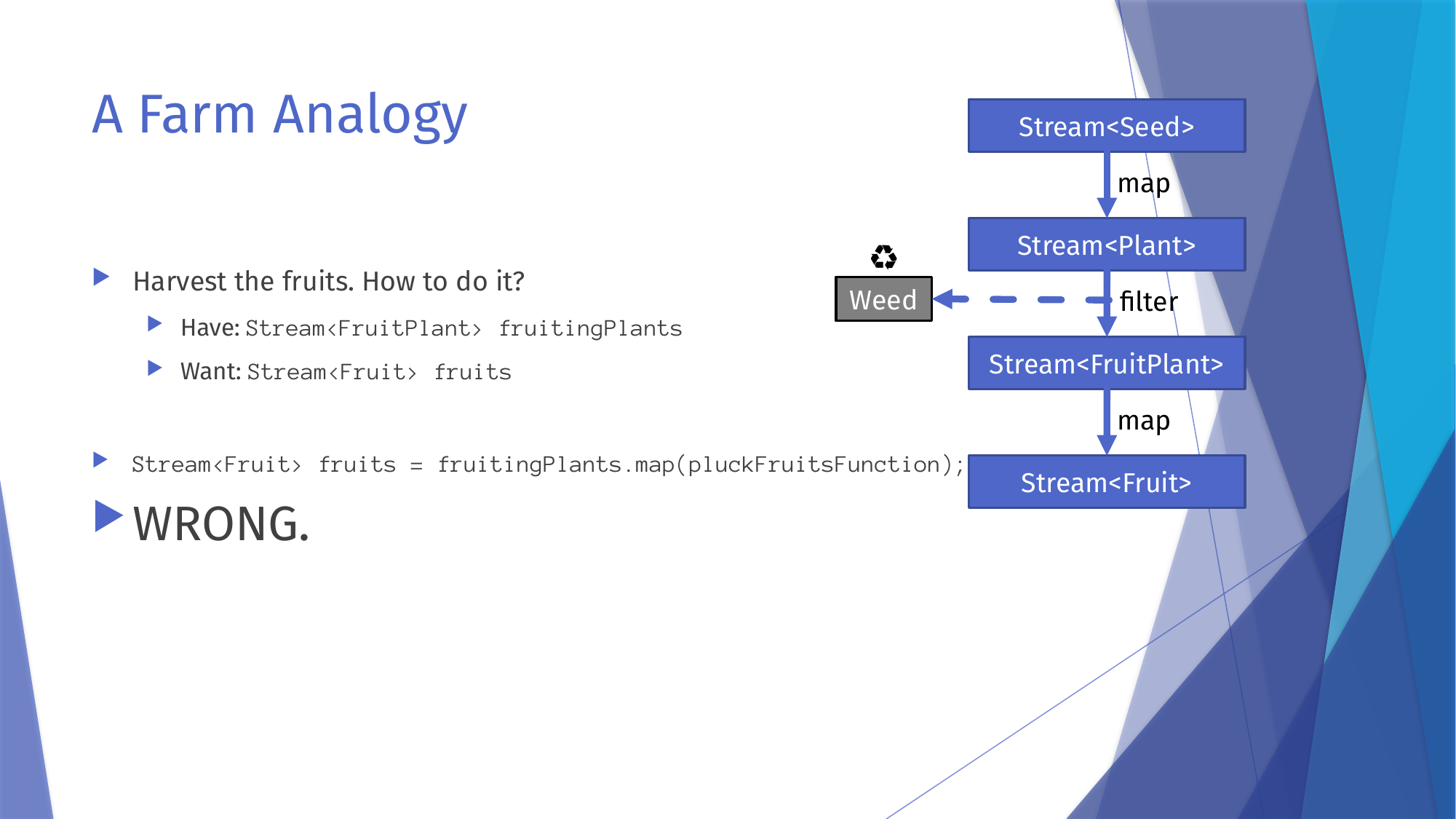

# A Farm Analogy
Stream<Seed>
map
Stream<Plant>
♻️
Harvest the fruits. How to do it?
Have: Stream<FruitPlant> fruitingPlants
Want: Stream<Fruit> fruits

Stream<Fruit> fruits = fruitingPlants.map(pluckFruitsFunction);
WRONG.
Weed
filter
Stream<FruitPlant>
map
Stream<Fruit>